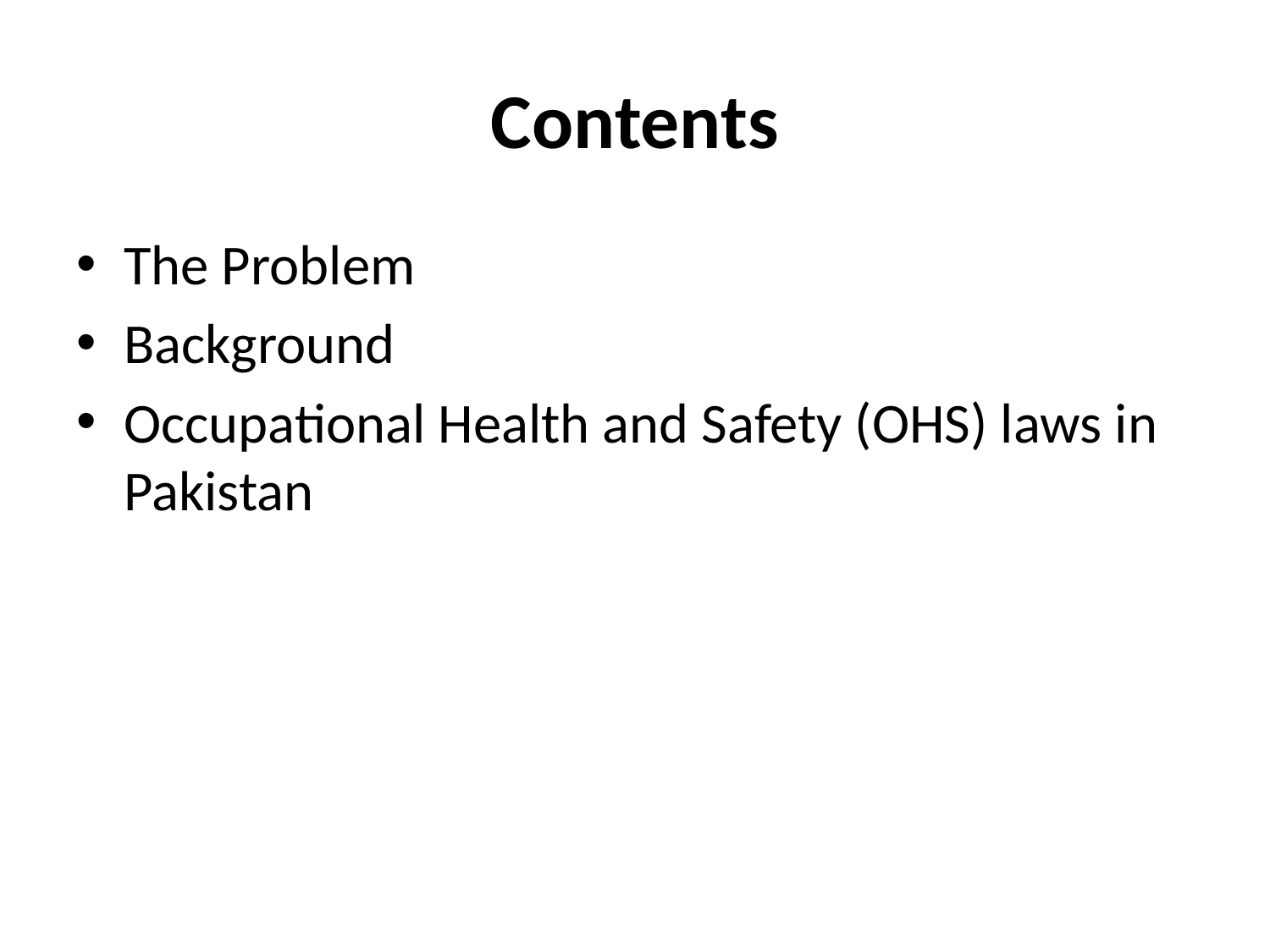

# Contents
The Problem
Background
Occupational Health and Safety (OHS) laws in Pakistan